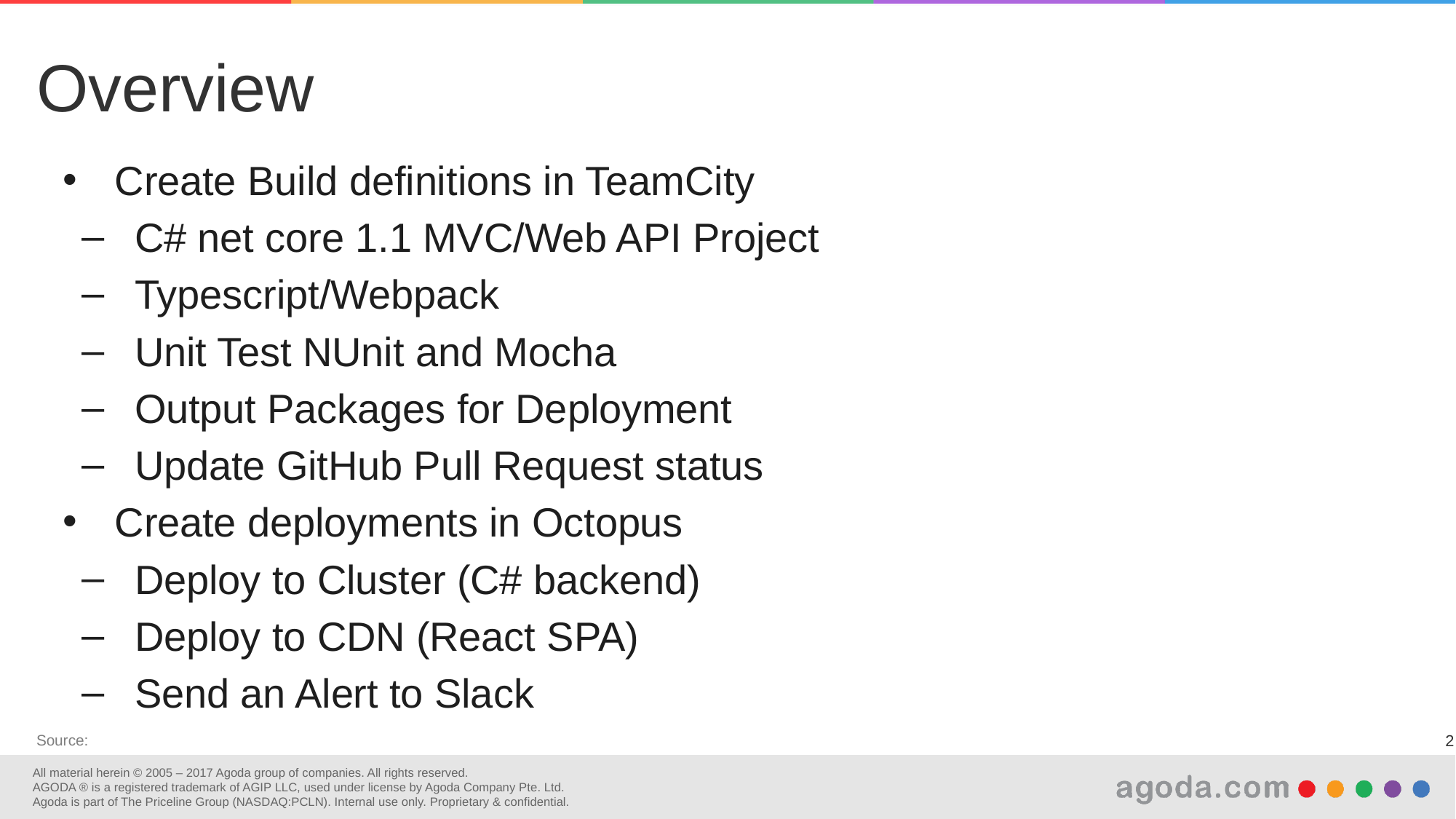

Overview
Create Build definitions in TeamCity
C# net core 1.1 MVC/Web API Project
Typescript/Webpack
Unit Test NUnit and Mocha
Output Packages for Deployment
Update GitHub Pull Request status
Create deployments in Octopus
Deploy to Cluster (C# backend)
Deploy to CDN (React SPA)
Send an Alert to Slack

Source: